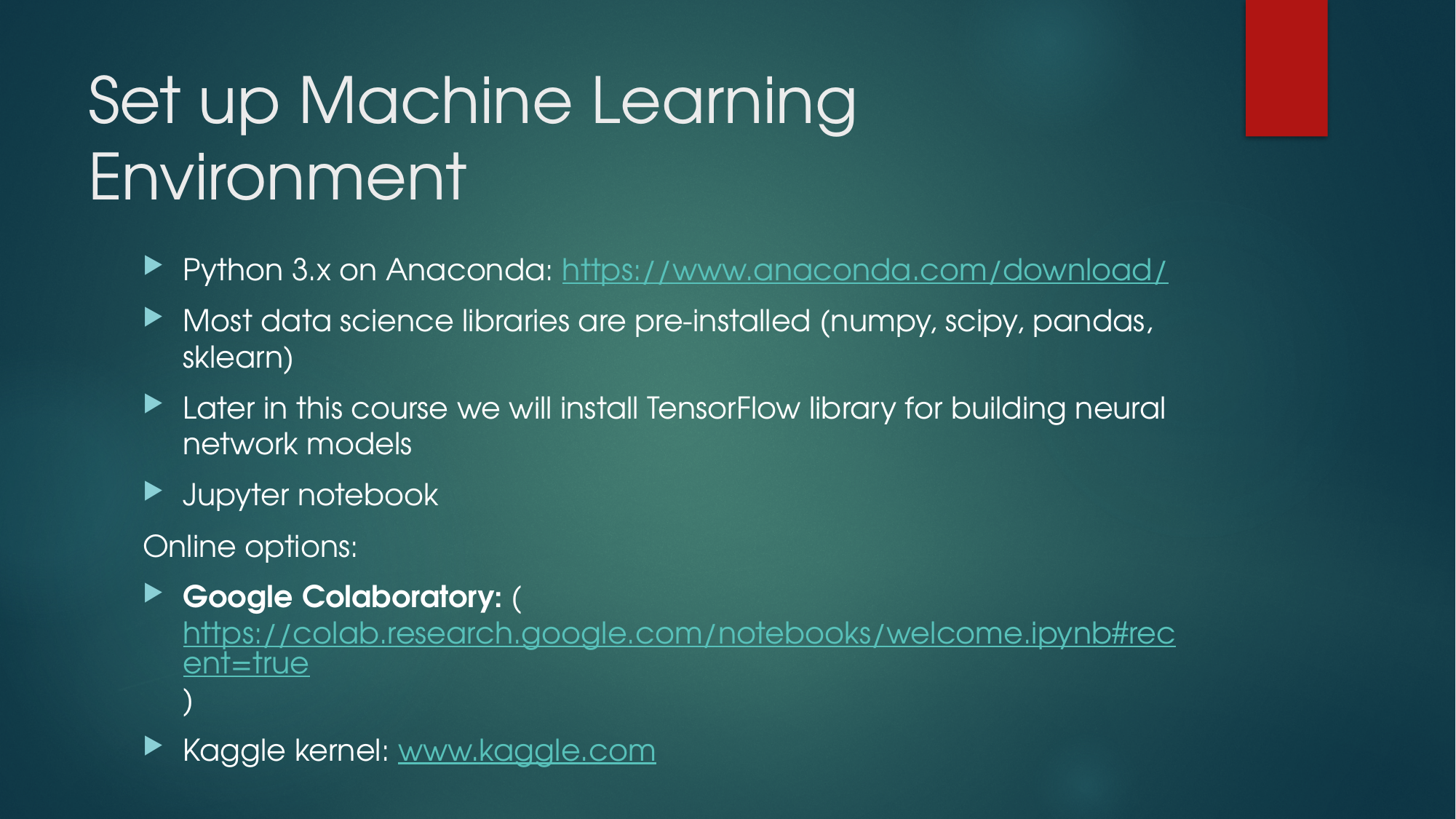

# Set up Machine Learning Environment
Python 3.x on Anaconda: https://www.anaconda.com/download/
Most data science libraries are pre-installed (numpy, scipy, pandas, sklearn)
Later in this course we will install TensorFlow library for building neural network models
Jupyter notebook
Online options:
Google Colaboratory: (https://colab.research.google.com/notebooks/welcome.ipynb#recent=true)
Kaggle kernel: www.kaggle.com